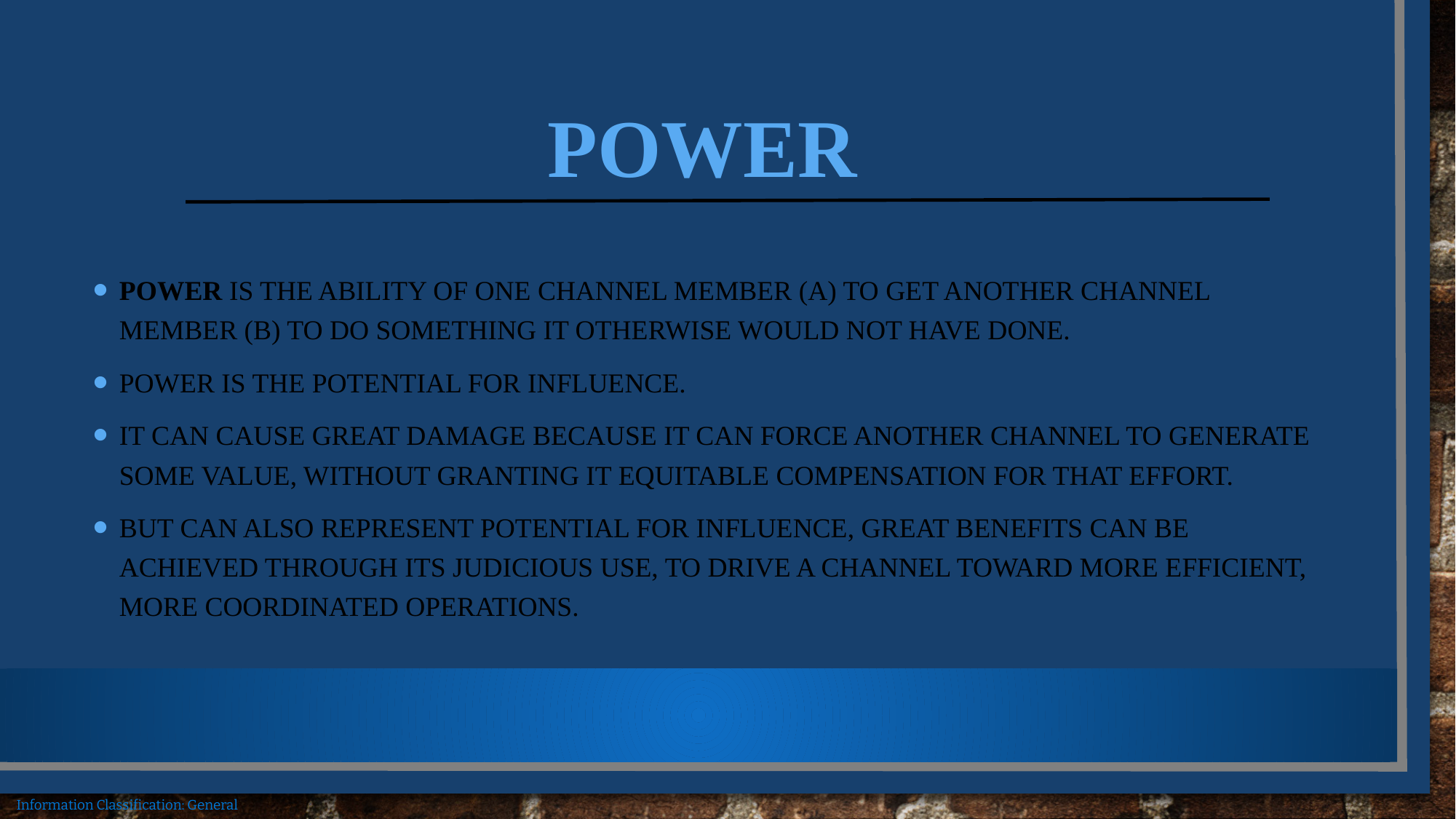

# Power
Power is the ability of one channel member (A) to get another channel member (B) to do something it otherwise would not have done.
Power is the potential for influence.
It can cause great damage because it can force another channel to generate some value, without granting it equitable compensation for that effort.
But can also represent potential for influence, great benefits can be achieved through its judicious use, to drive a channel toward more efficient, more coordinated operations.